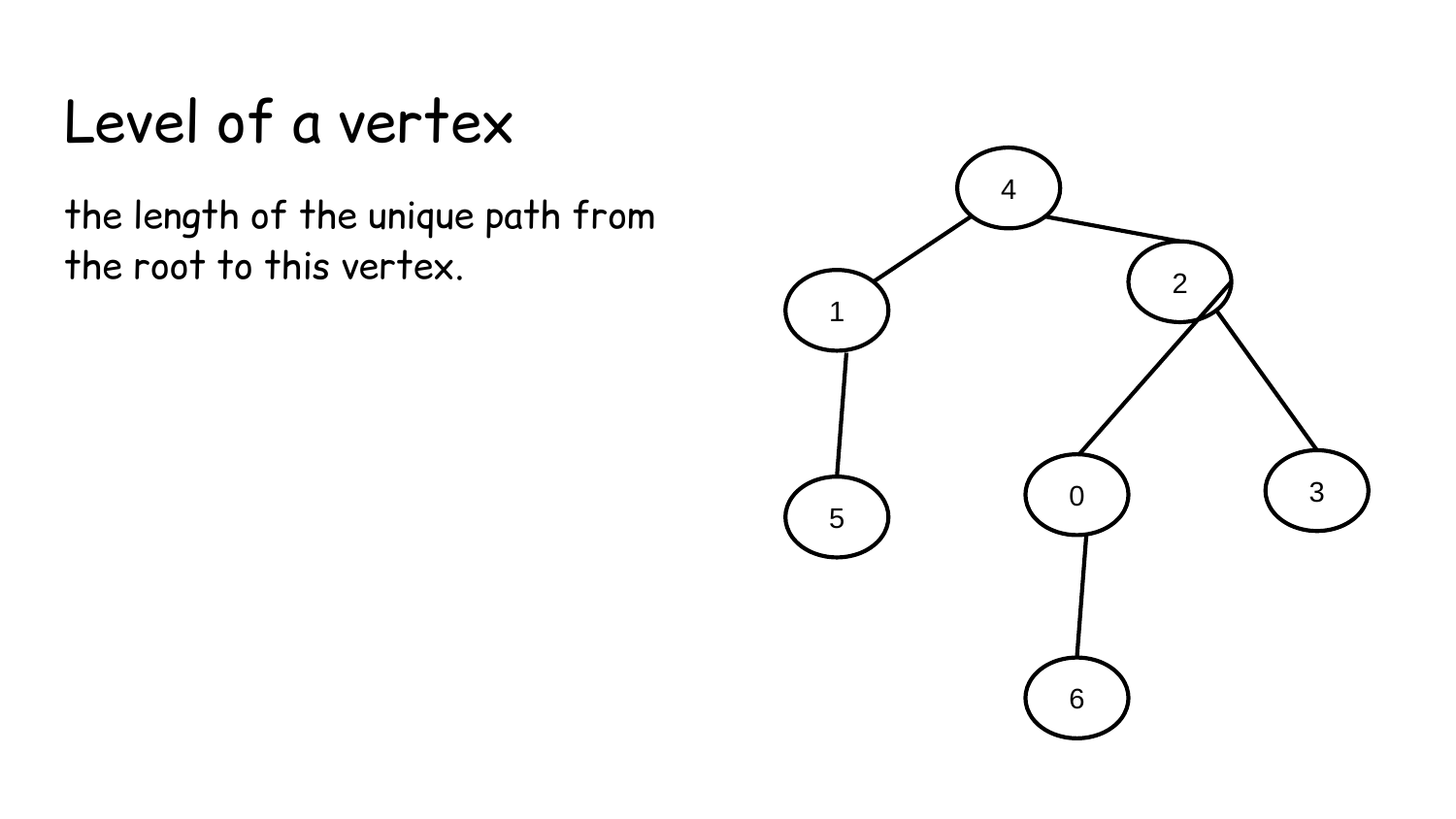

# Level of a vertex
4
the length of the unique path from the root to this vertex.

2
1

3
0
5
6